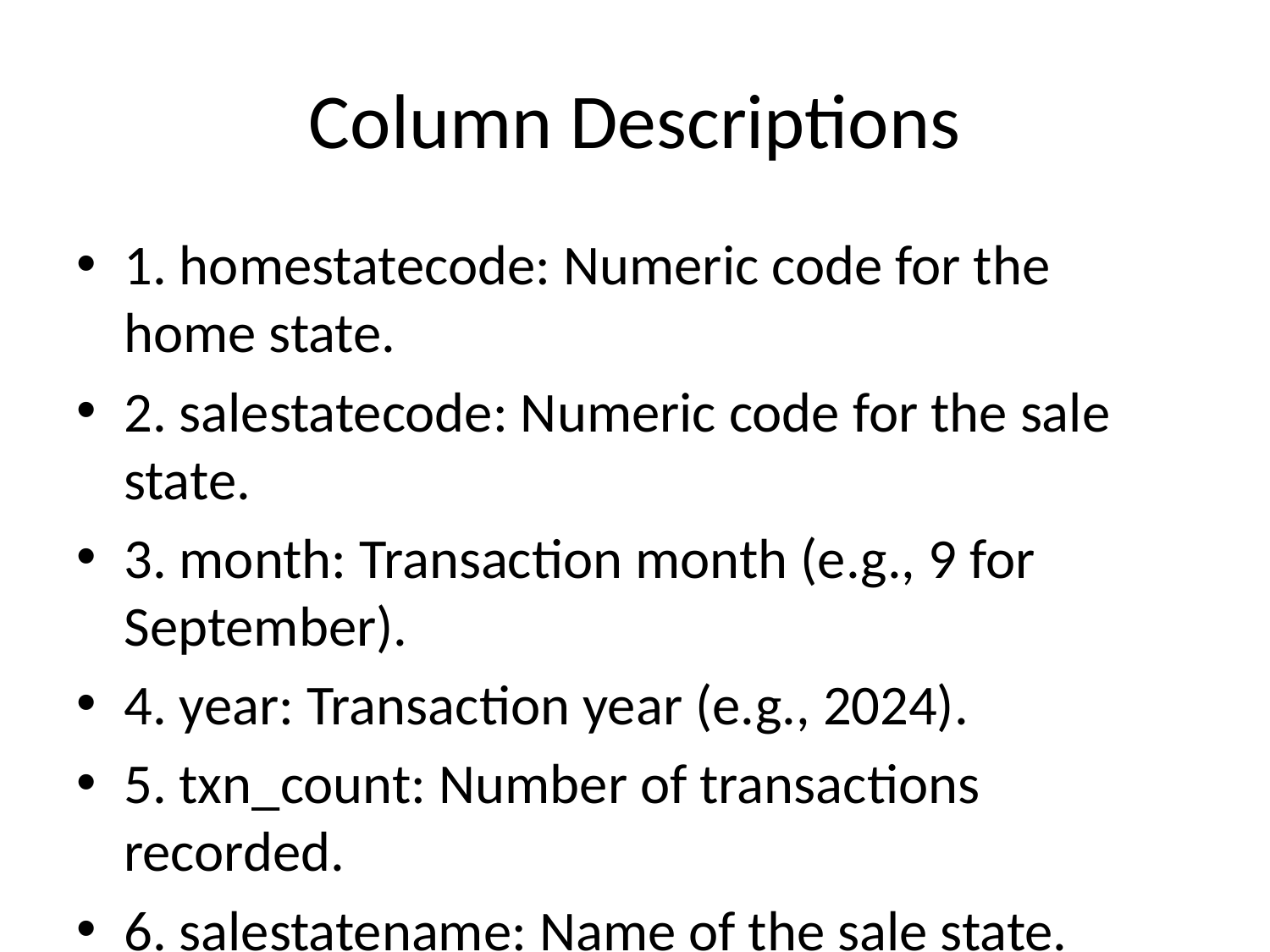

# Column Descriptions
1. homestatecode: Numeric code for the home state.
2. salestatecode: Numeric code for the sale state.
3. month: Transaction month (e.g., 9 for September).
4. year: Transaction year (e.g., 2024).
5. txn_count: Number of transactions recorded.
6. salestatename: Name of the sale state.
7. homestatename: Name of the home state.